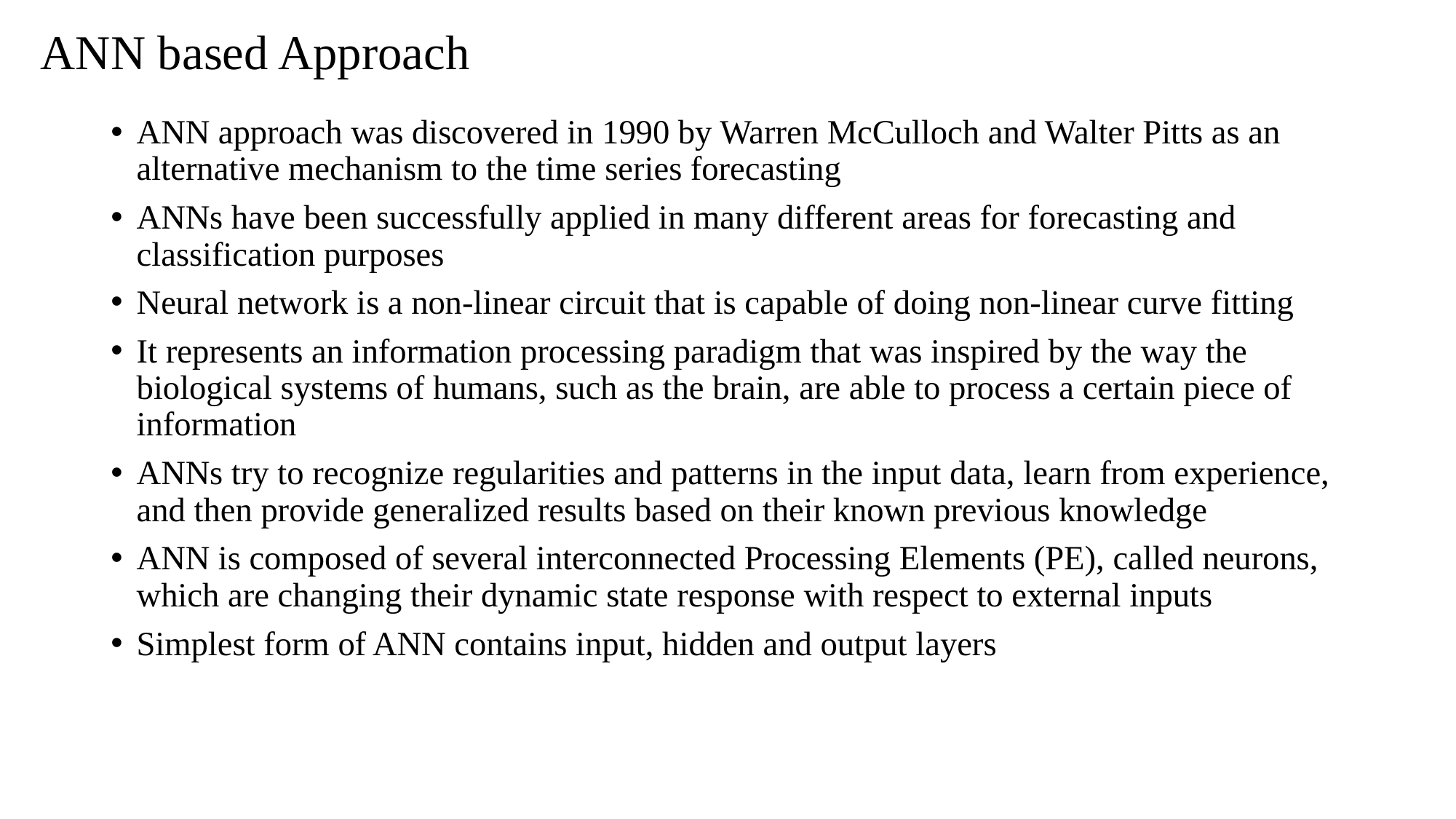

# ANN based Approach
ANN approach was discovered in 1990 by Warren McCulloch and Walter Pitts as an alternative mechanism to the time series forecasting
ANNs have been successfully applied in many different areas for forecasting and classification purposes
Neural network is a non-linear circuit that is capable of doing non-linear curve fitting
It represents an information processing paradigm that was inspired by the way the biological systems of humans, such as the brain, are able to process a certain piece of information
ANNs try to recognize regularities and patterns in the input data, learn from experience, and then provide generalized results based on their known previous knowledge
ANN is composed of several interconnected Processing Elements (PE), called neurons, which are changing their dynamic state response with respect to external inputs
Simplest form of ANN contains input, hidden and output layers